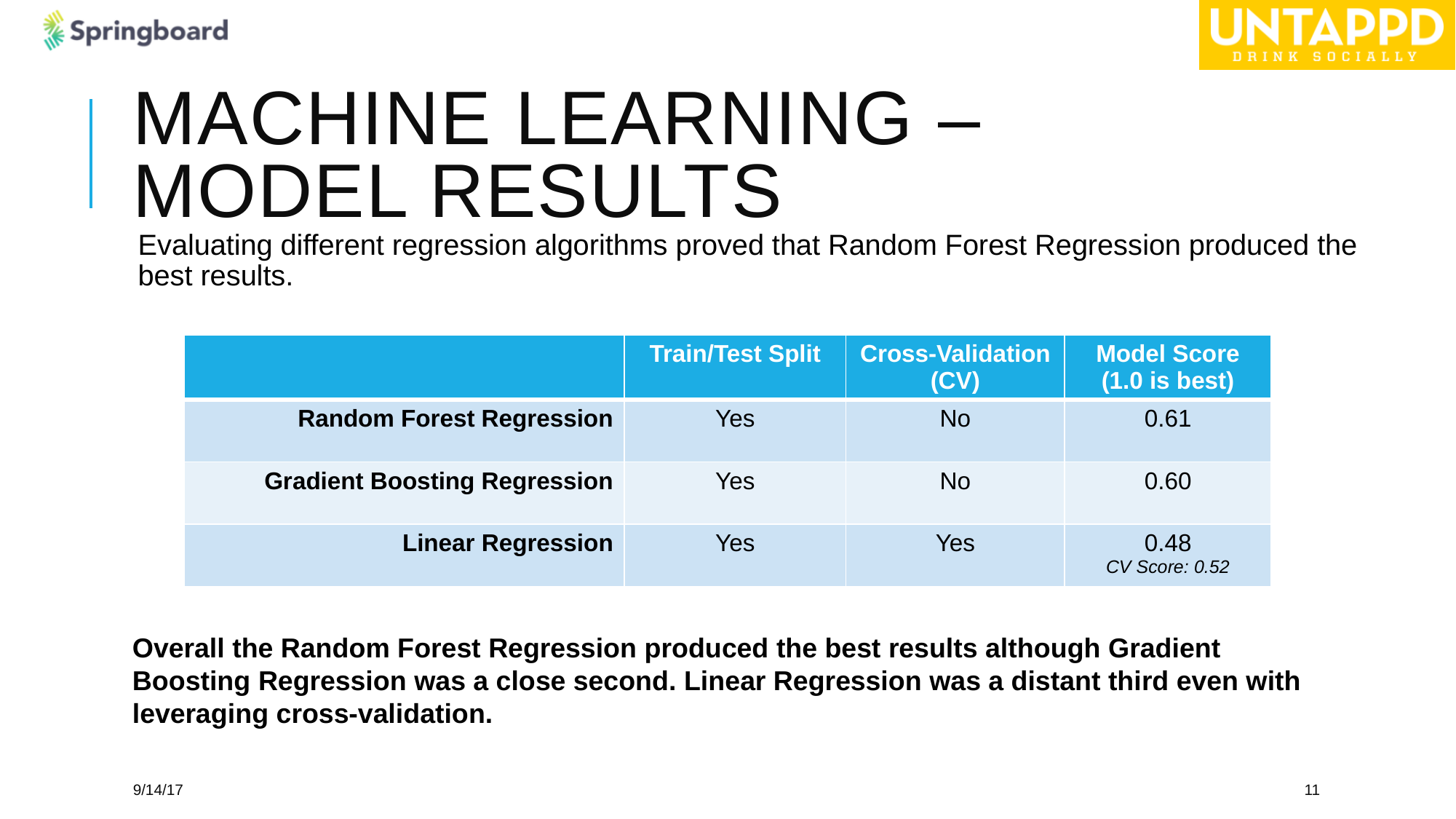

# MACHINE LEARNING – MODEL RESULTS
Evaluating different regression algorithms proved that Random Forest Regression produced the best results.
|  | Train/Test Split | Cross-Validation (CV) | Model Score (1.0 is best) |
| --- | --- | --- | --- |
| Random Forest Regression | Yes | No | 0.61 |
| Gradient Boosting Regression | Yes | No | 0.60 |
| Linear Regression | Yes | Yes | 0.48 CV Score: 0.52 |
Overall the Random Forest Regression produced the best results although Gradient Boosting Regression was a close second. Linear Regression was a distant third even with leveraging cross-validation.
9/14/17
11